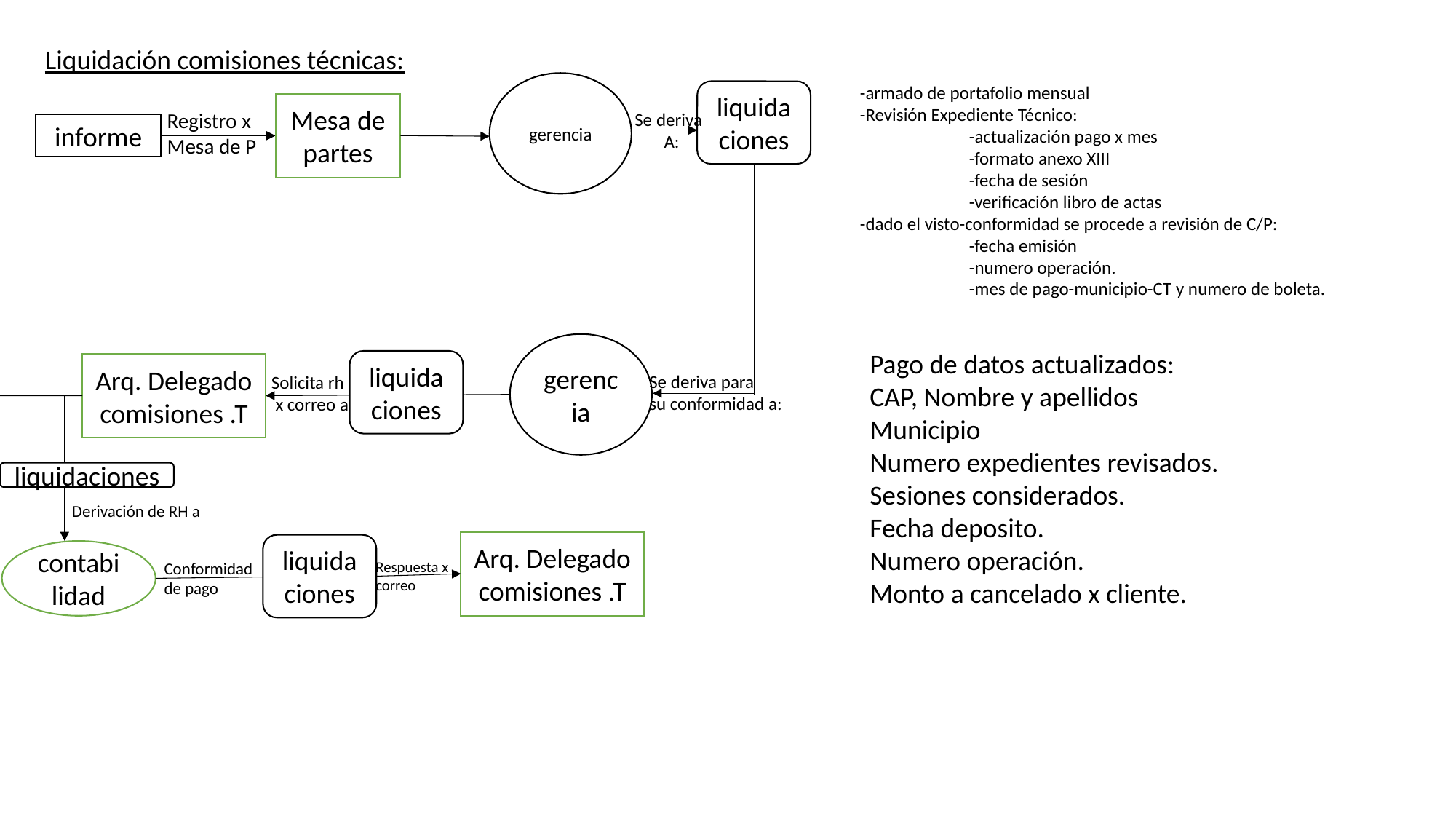

Liquidación comisiones técnicas:
gerencia
-armado de portafolio mensual
-Revisión Expediente Técnico:
	-actualización pago x mes
	-formato anexo XIII
	-fecha de sesión
	-verificación libro de actas
-dado el visto-conformidad se procede a revisión de C/P:
	-fecha emisión
	-numero operación.
	-mes de pago-municipio-CT y numero de boleta.

liquidaciones
Mesa de partes
Registro x
Mesa de P
Se deriva
       A:
informe
gerencia
Pago de datos actualizados:
CAP, Nombre y apellidos
Municipio
Numero expedientes revisados.
Sesiones considerados.
Fecha deposito.
Numero operación.
Monto a cancelado x cliente.

liquidaciones
Arq. Delegado comisiones .T
Se deriva para
su conformidad a:
Solicita rh
 x correo a:
liquidaciones
Derivación de RH a
Arq. Delegado comisiones .T
liquidaciones
contabilidad
Respuesta x
correo
Conformidad
de pago